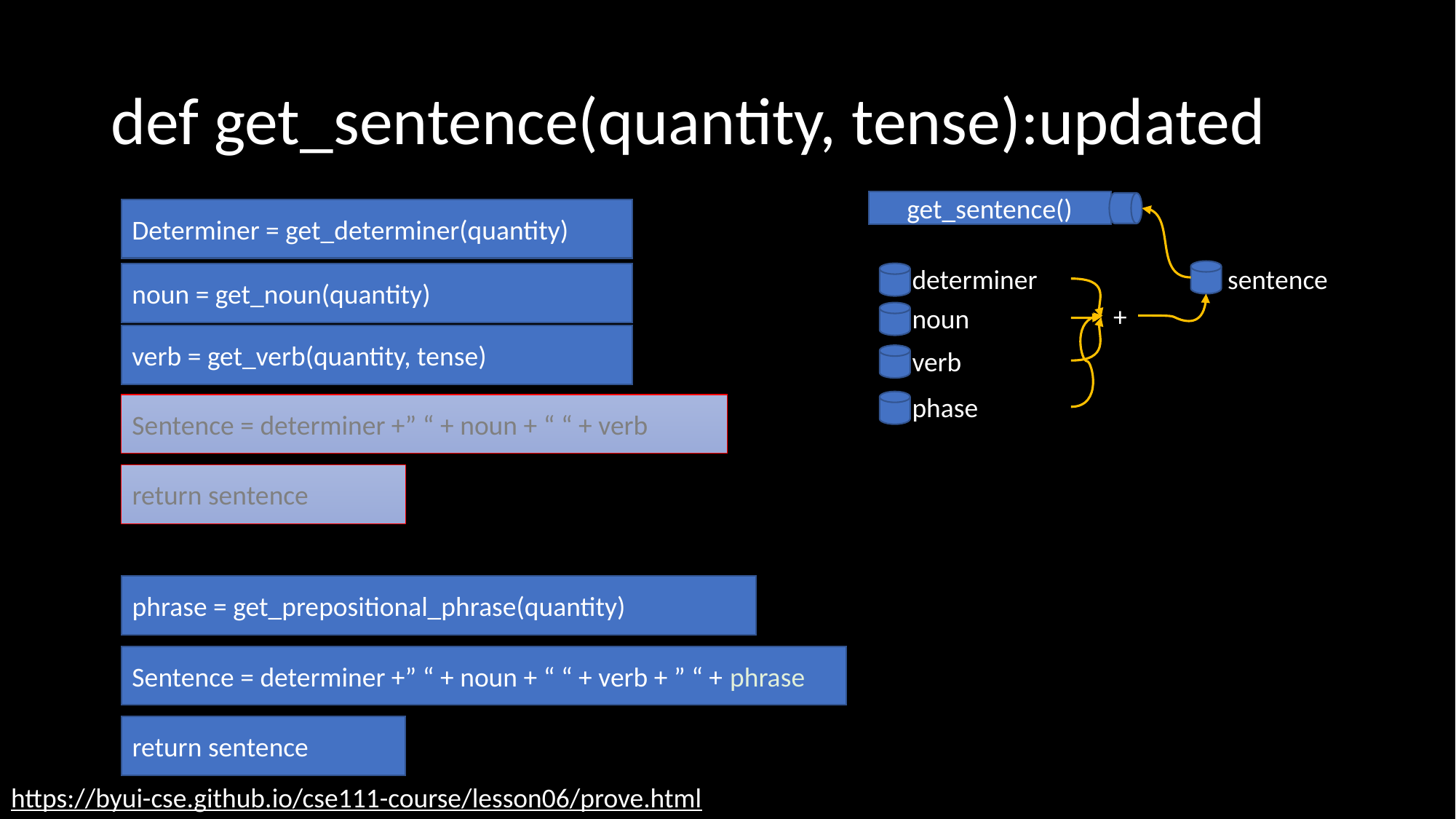

# def get_sentence(quantity, tense):updated
get_sentence()

Determiner = get_determiner(quantity)
determiner
sentence

noun = get_noun(quantity)
+
noun

verb = get_verb(quantity, tense)
verb

phase

Sentence = determiner +” “ + noun + “ “ + verb
return sentence
phrase = get_prepositional_phrase(quantity)
Sentence = determiner +” “ + noun + “ “ + verb + ” “ + phrase
return sentence
https://byui-cse.github.io/cse111-course/lesson06/prove.html